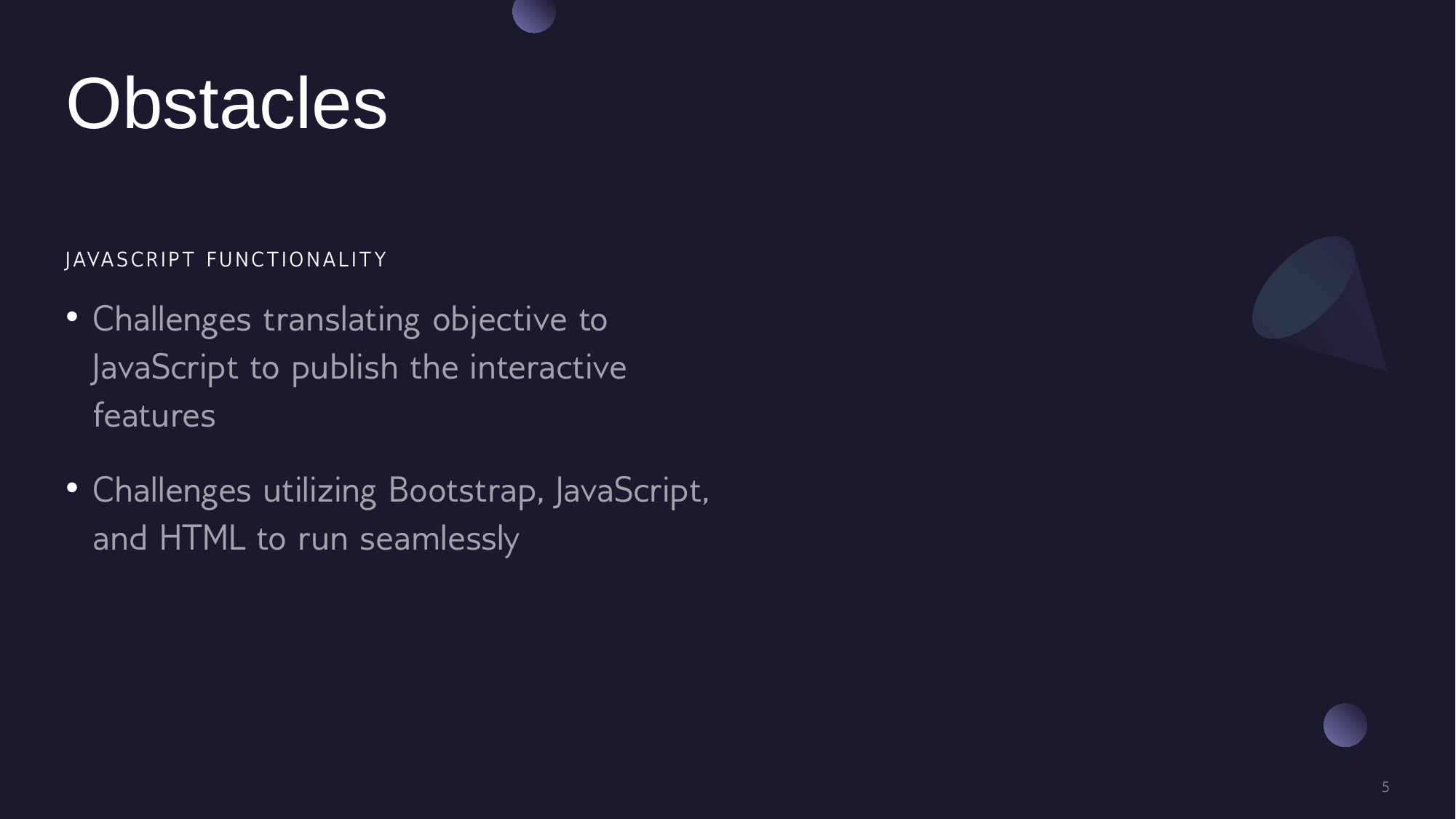

# Obstacles
JavaScript Functionality

Challenges translating objective to JavaScript to publish the interactive features
Challenges utilizing Bootstrap, JavaScript, and HTML to run seamlessly
5